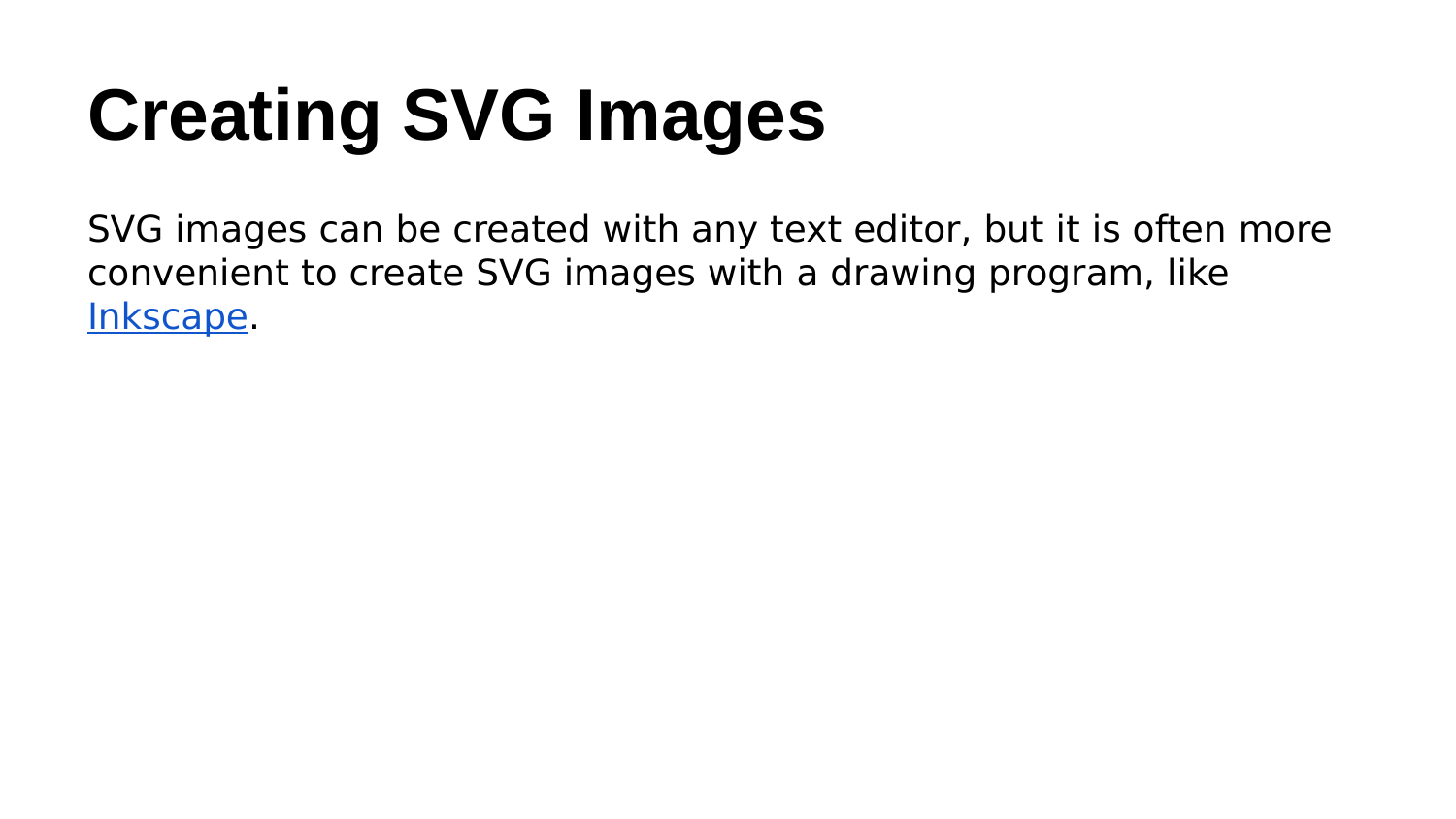

# Creating SVG Images
SVG images can be created with any text editor, but it is often more convenient to create SVG images with a drawing program, like Inkscape.